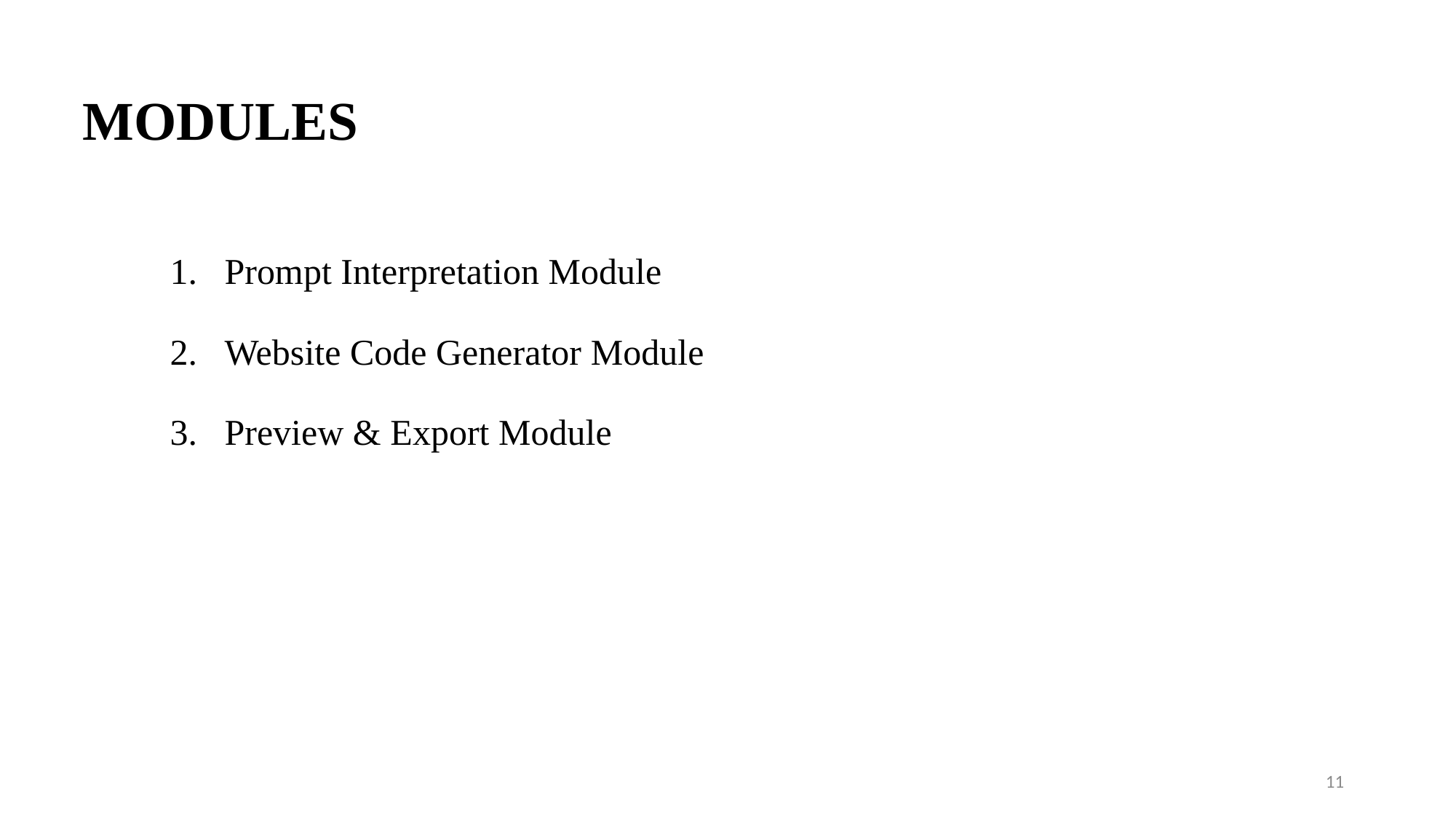

# MODULES
Prompt Interpretation Module
Website Code Generator Module
Preview & Export Module
11